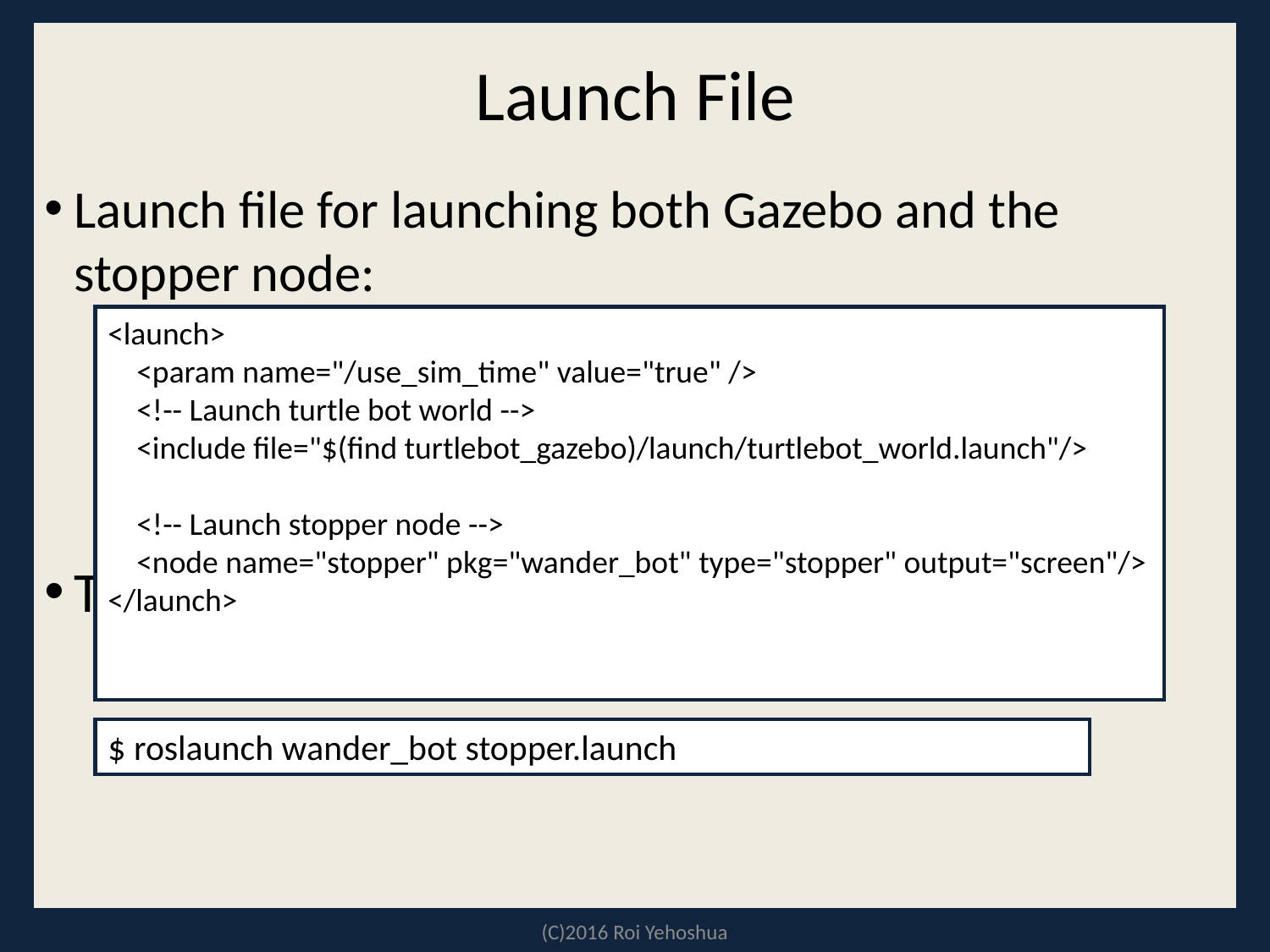

Launch File
Launch file for launching both Gazebo and the stopper node:

To run the launch file:
<launch>
    <param name="/use_sim_time" value="true" />
    <!-- Launch turtle bot world -->
    <include file="$(find turtlebot_gazebo)/launch/turtlebot_world.launch"/>

    <!-- Launch stopper node -->
    <node name="stopper" pkg="wander_bot" type="stopper" output="screen"/>
</launch>
$ roslaunch wander_bot stopper.launch
(C)2016 Roi Yehoshua